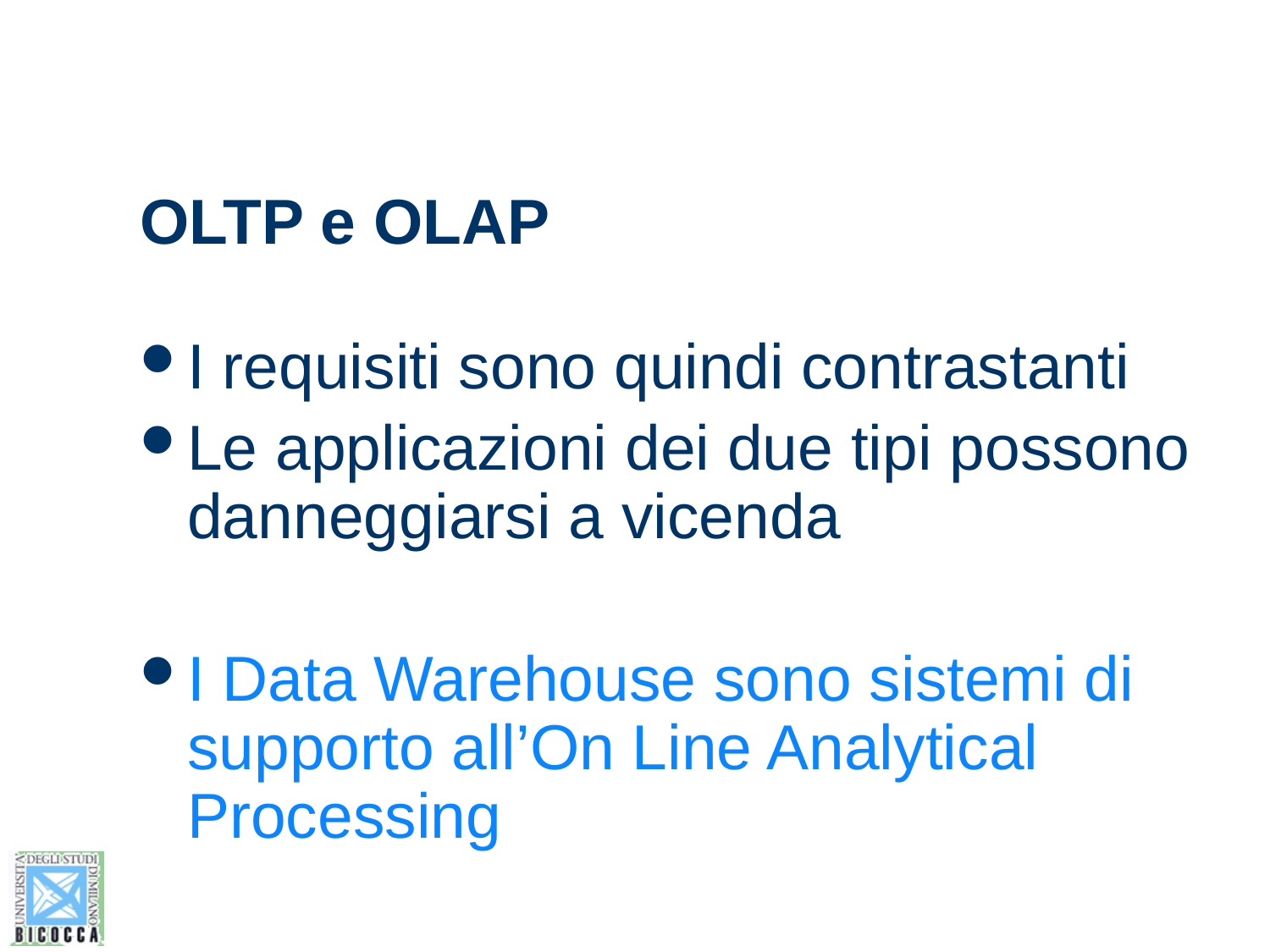

# OLTP e OLAP
I requisiti sono quindi contrastanti
Le applicazioni dei due tipi possono danneggiarsi a vicenda

I Data Warehouse sono sistemi di supporto all’On Line Analytical Processing